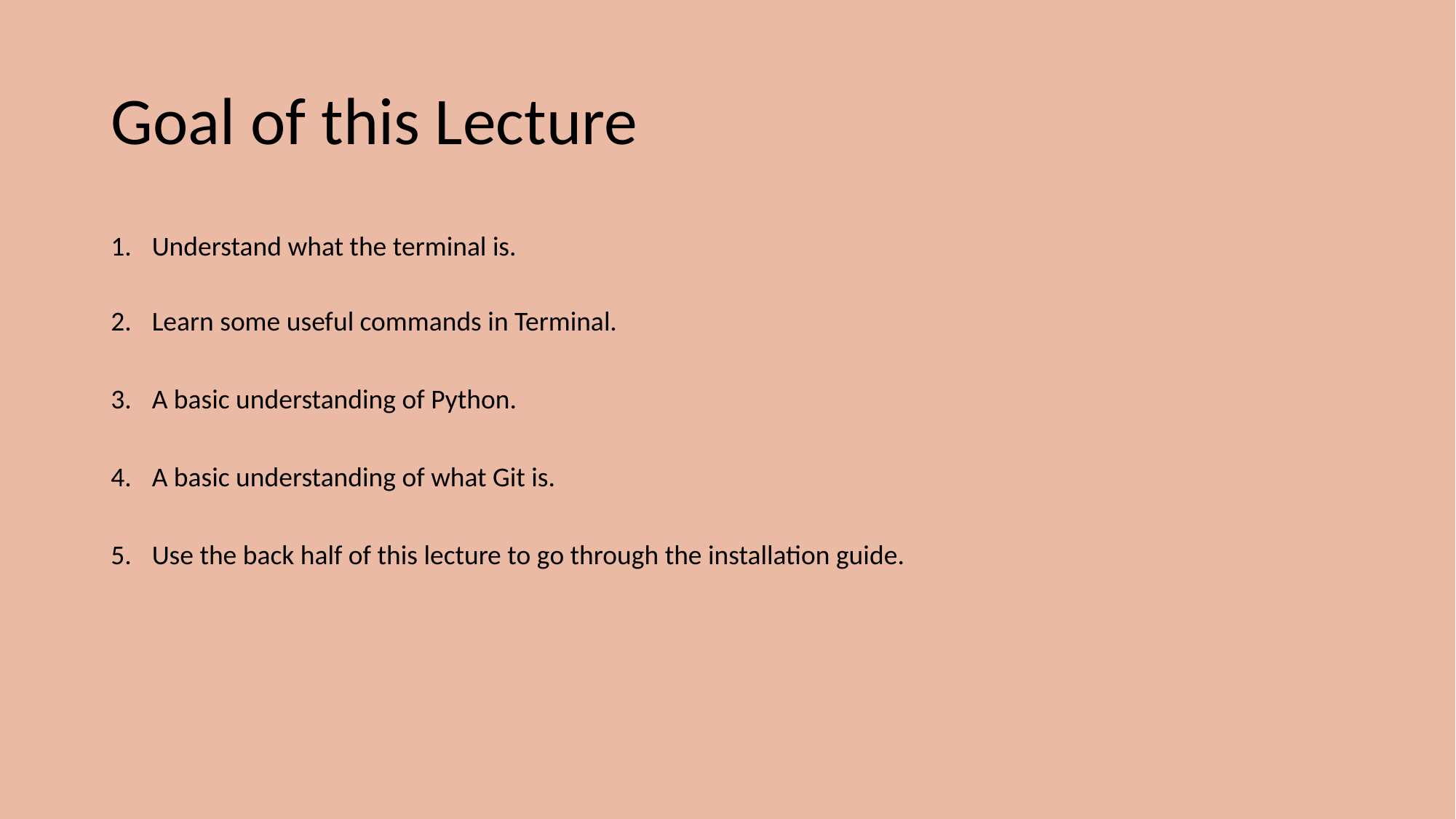

# Goal of this Lecture
Understand what the terminal is.

Learn some useful commands in Terminal.
A basic understanding of Python.
A basic understanding of what Git is.
Use the back half of this lecture to go through the installation guide.